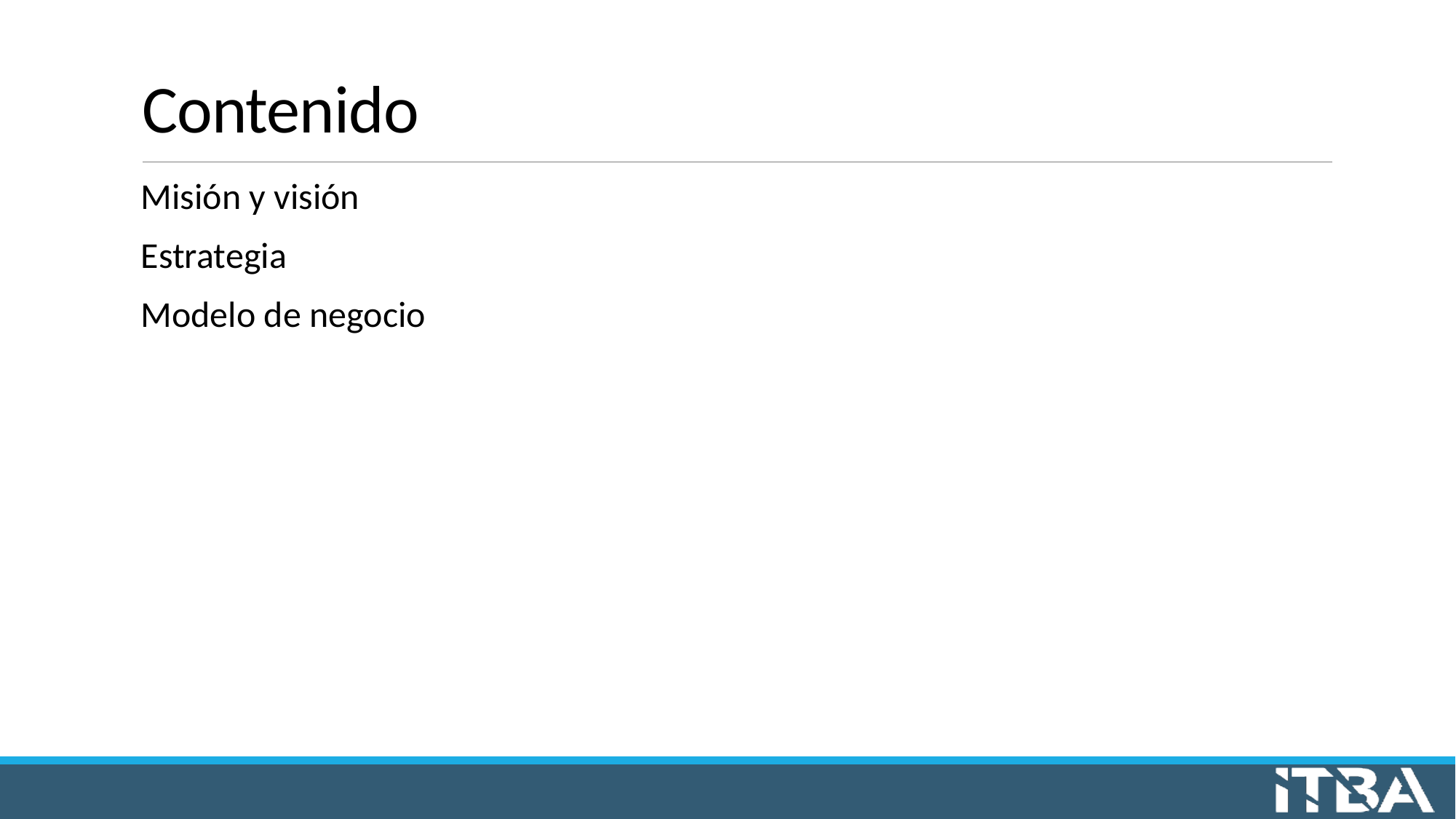

# Contenido
Misión y visión
Estrategia
Modelo de negocio